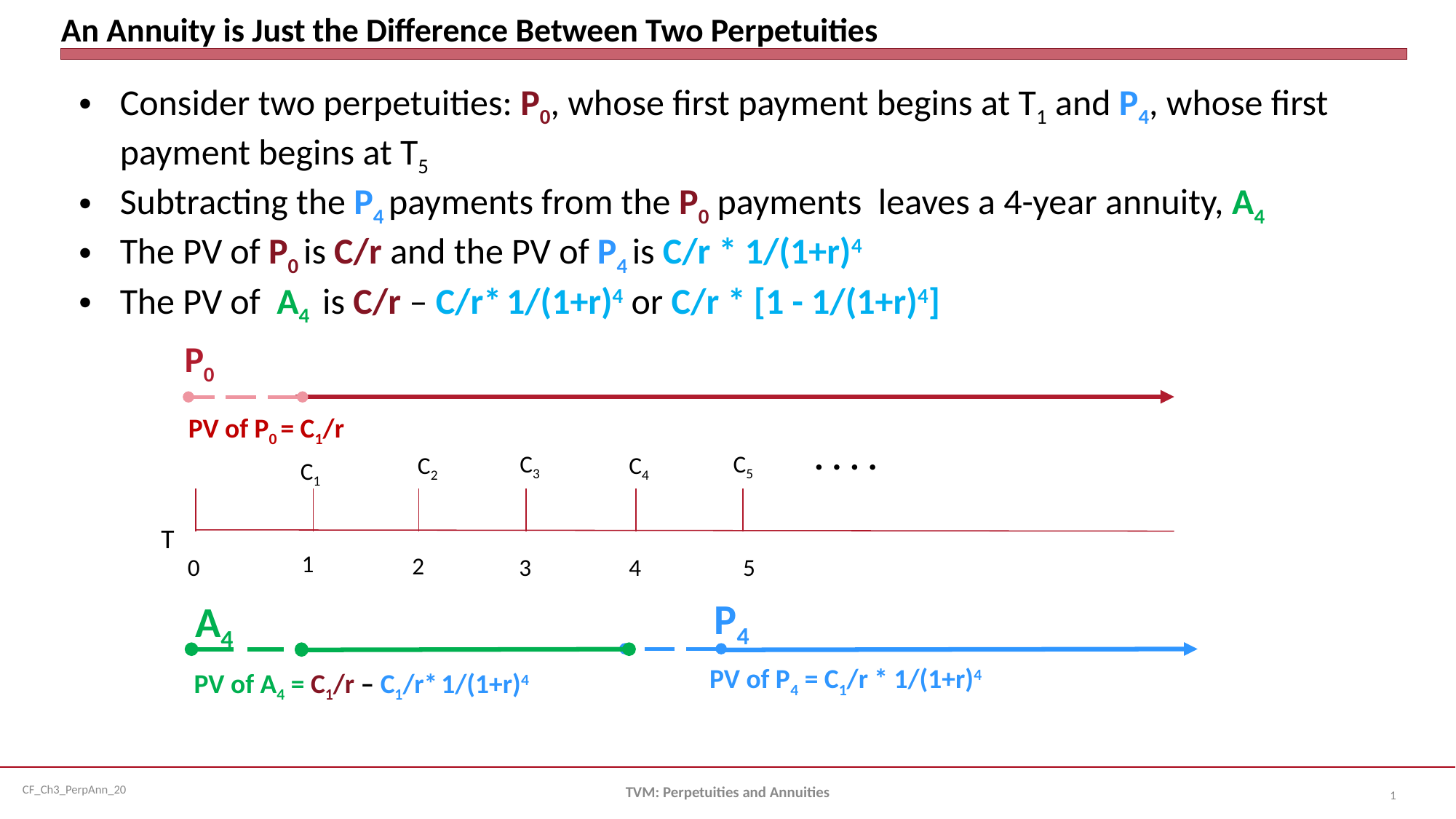

# An Annuity is Just the Difference Between Two Perpetuities
Consider two perpetuities: P0, whose first payment begins at T1 and P4, whose first payment begins at T5
Subtracting the P4 payments from the P0 payments  leaves a 4-year annuity, A4
The PV of P0 is C/r and the PV of P4 is C/r * 1/(1+r)4
The PV of  A4  is C/r – C/r* 1/(1+r)4 or C/r * [1 - 1/(1+r)4]
P0
PV of P0 = C1/r
. . . .
C3
C5
C2
C4
C1
T
1
2
0
3
4
5
P4
A4
PV of P4 = C1/r * 1/(1+r)4
PV of A4 = C1/r – C1/r* 1/(1+r)4
TVM: Perpetuities and Annuities
1